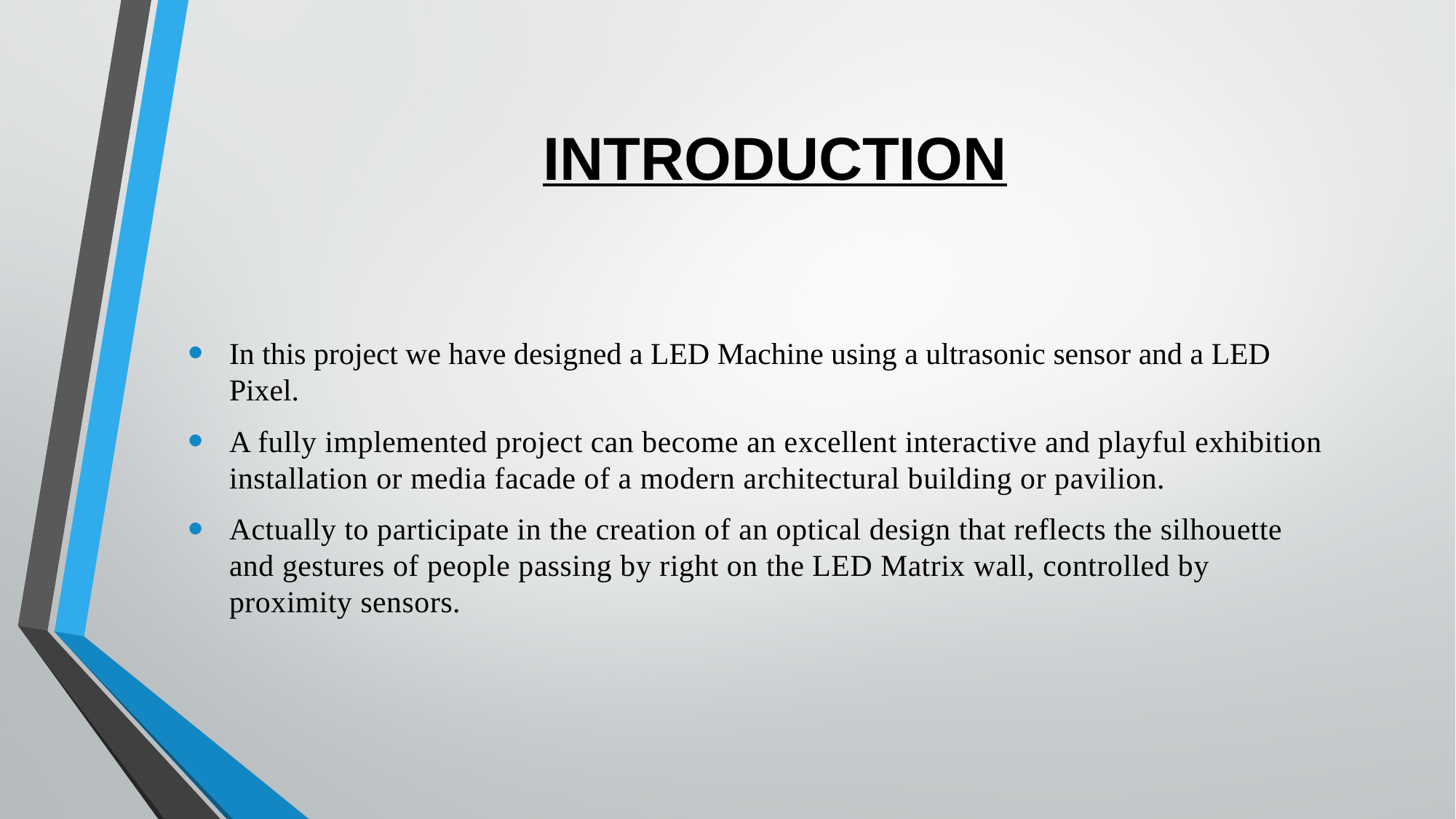

# INTRODUCTION
In this project we have designed a LED Machine using a ultrasonic sensor and a LED Pixel.
A fully implemented project can become an excellent interactive and playful exhibition installation or media facade of a modern architectural building or pavilion.
Actually to participate in the creation of an optical design that reflects the silhouette and gestures of people passing by right on the LED Matrix wall, controlled by proximity sensors.